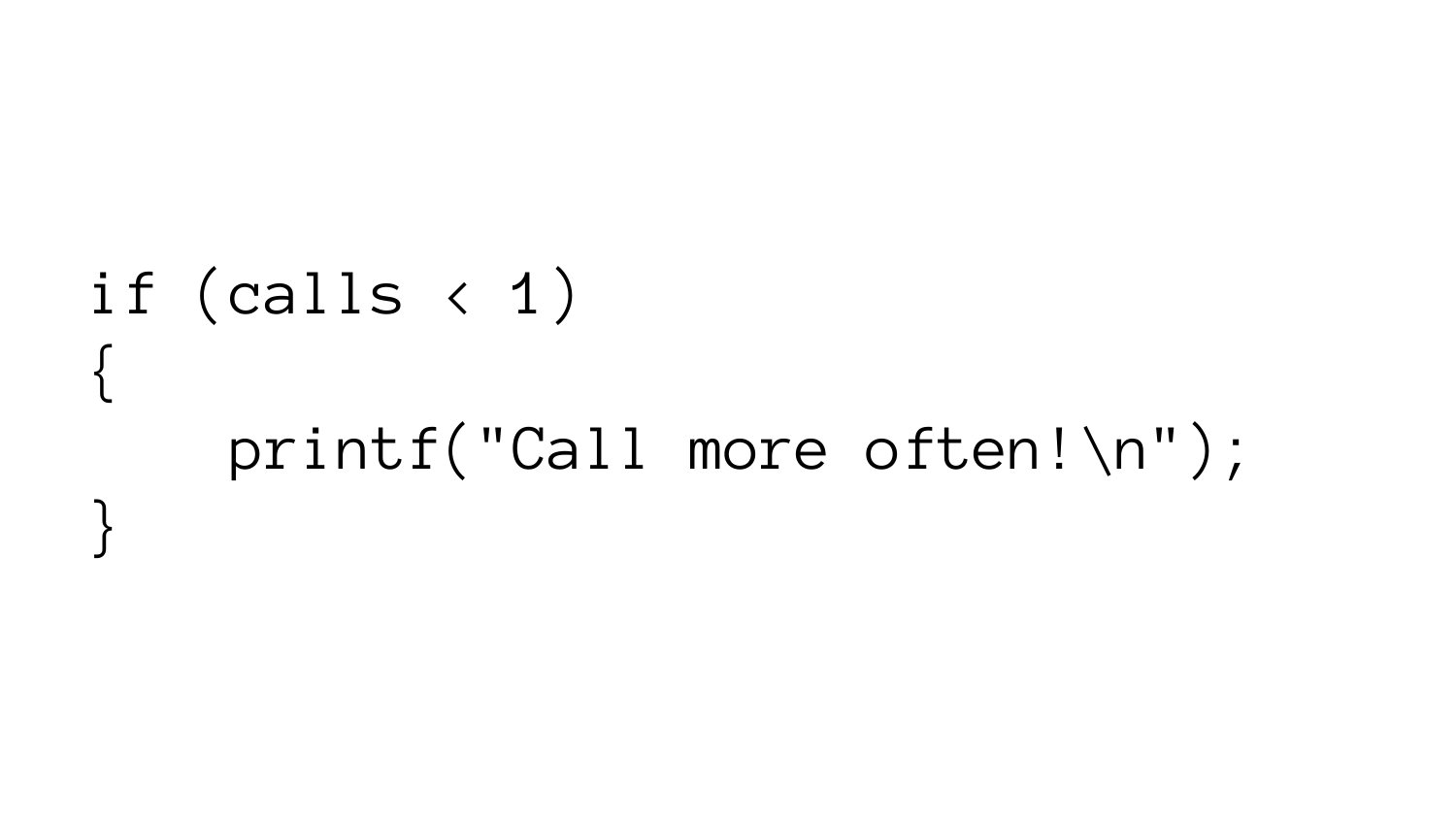

if (calls < 1)
{
printf("Call more often!\n");
}